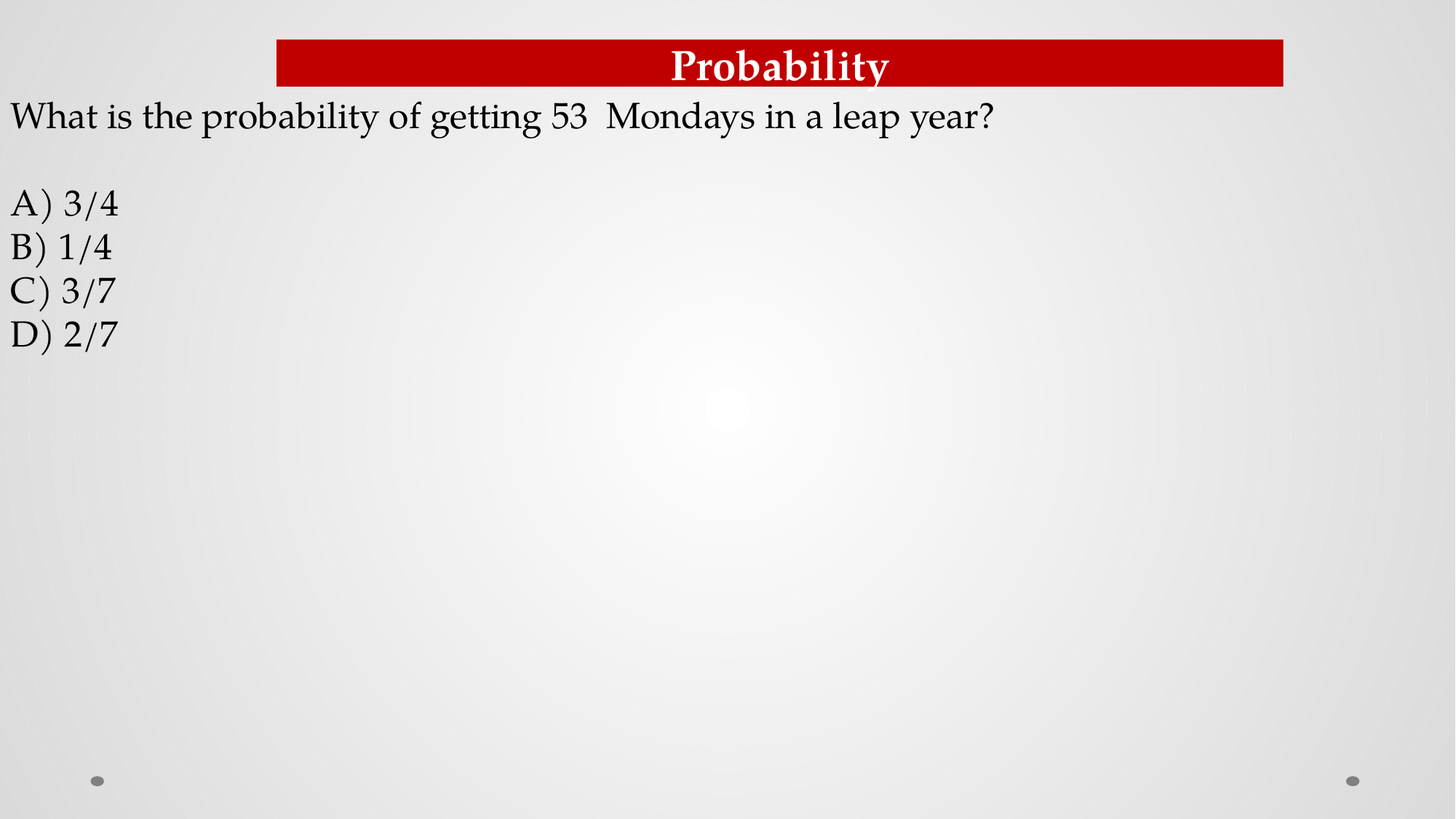

Probability
What is the probability of getting 53  Mondays in a leap year?

A) 3/4
B) 1/4
C) 3/7
D) 2/7